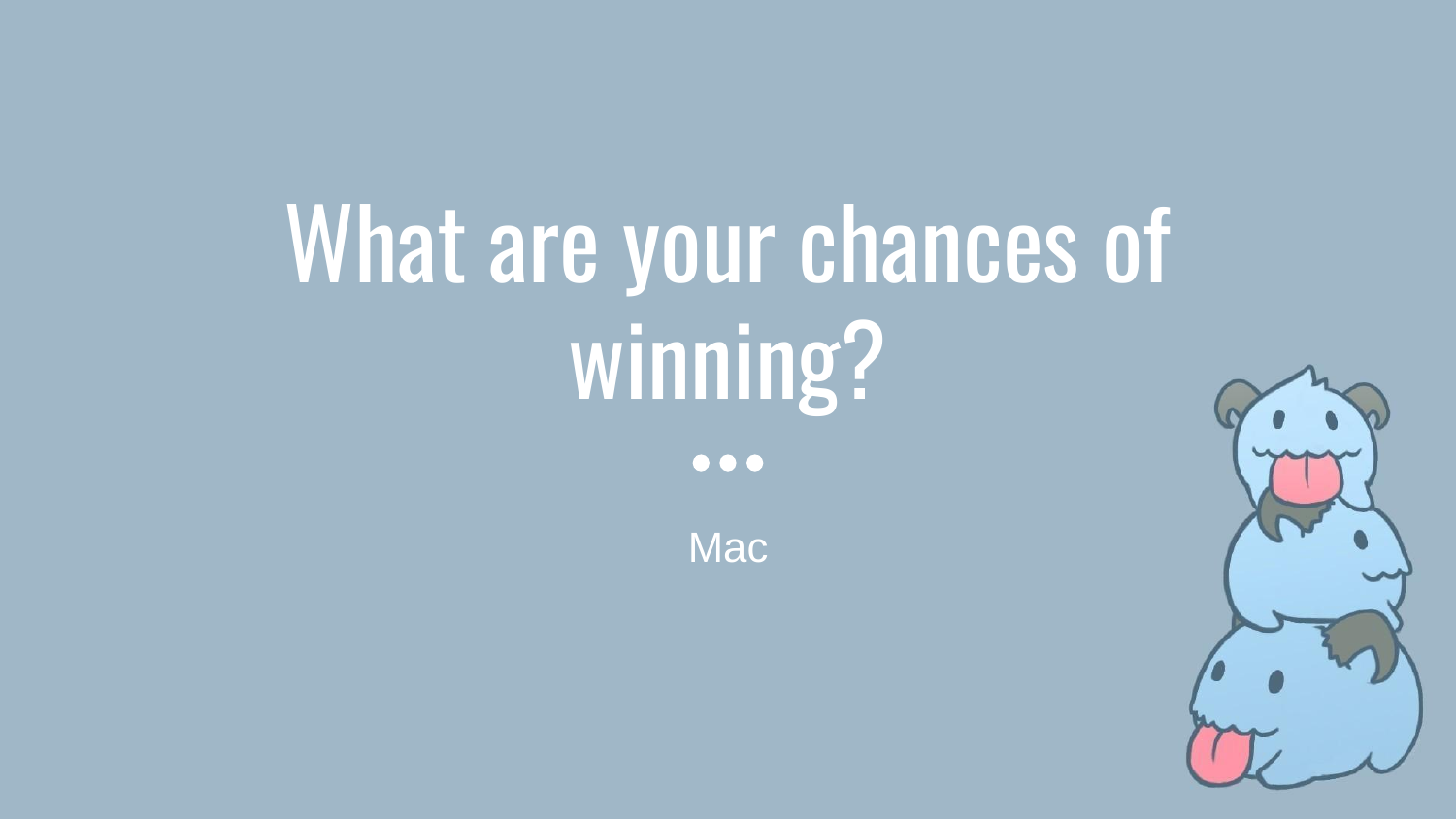

# What are your chances of winning?
Mac